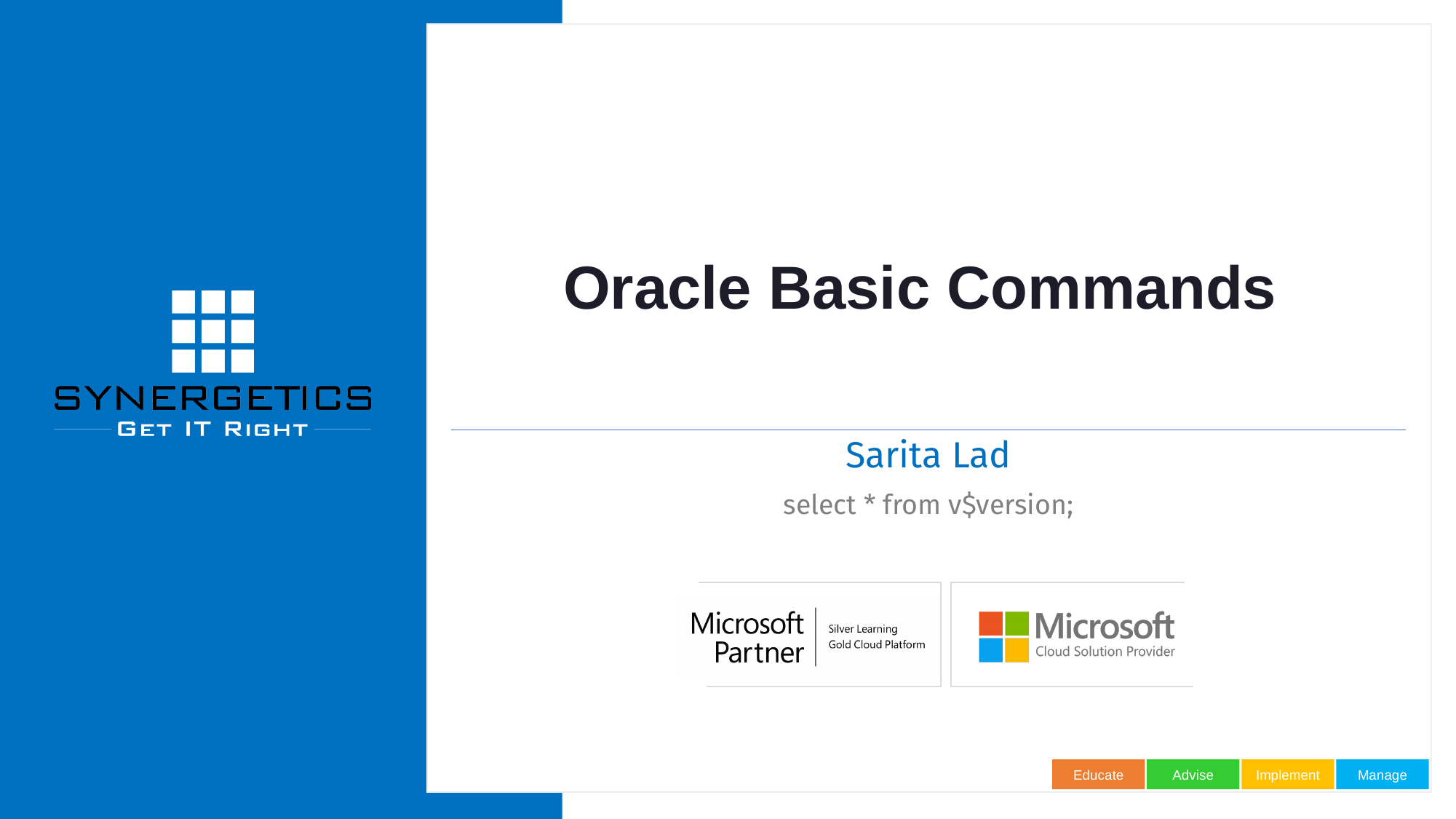

# Oracle Basic Commands
Sarita Lad
select * from v$version;